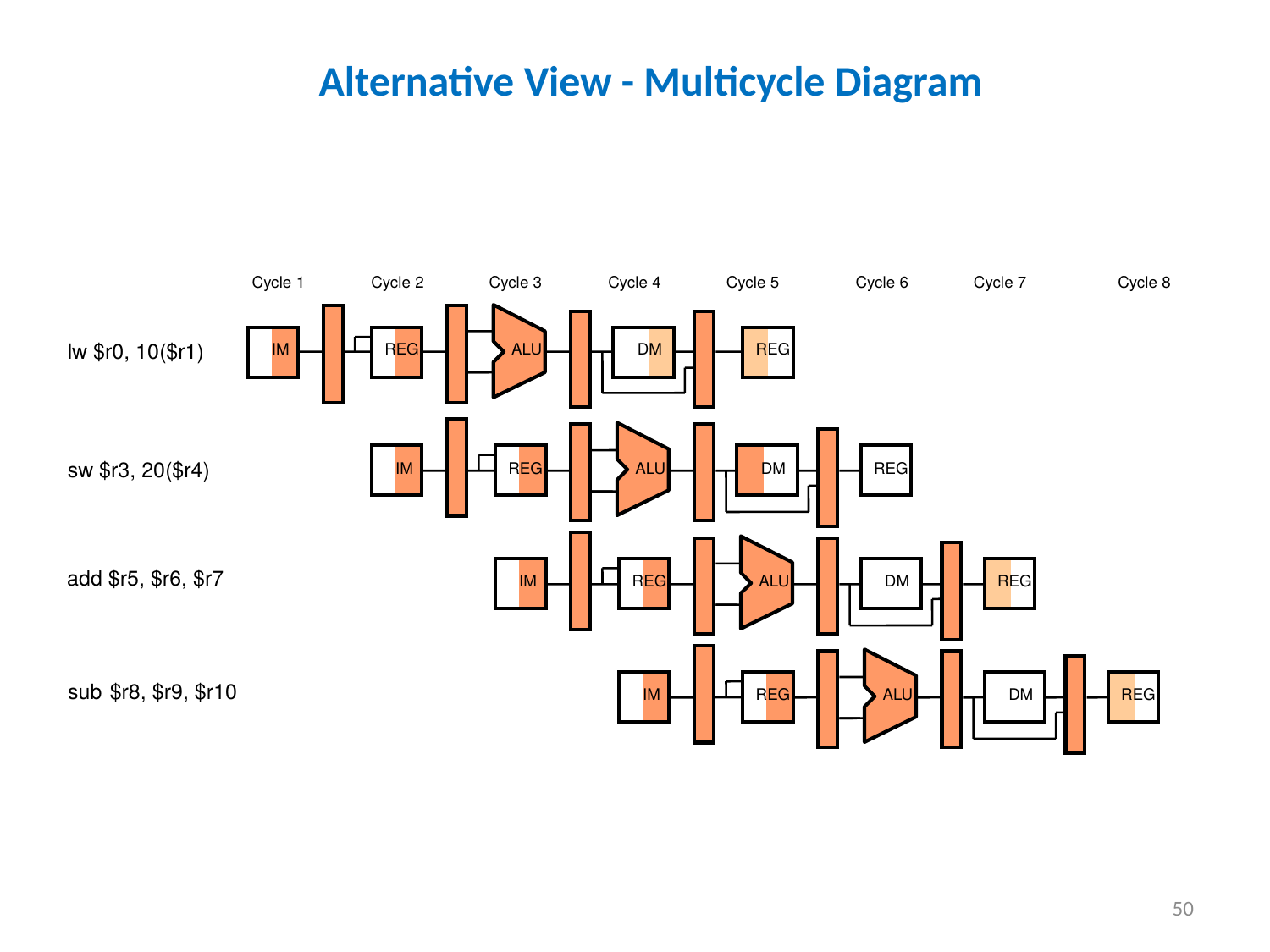

# Alternative View - Multicycle Diagram
Cycle 1
Cycle 2
Cycle 3
Cycle 4
Cycle 5
Cycle 6
Cycle 7
Cycle 8

lw $r0, 10($r1)
IM
REG
ALU
DM
REG

sw $r3, 20($r4)
IM
REG
ALU
DM
REG

add $r5, $r6, $r7

IM
REG
ALU
DM
REG

sub
 $r8, $r9, $r10

IM
REG
ALU
DM
REG

50